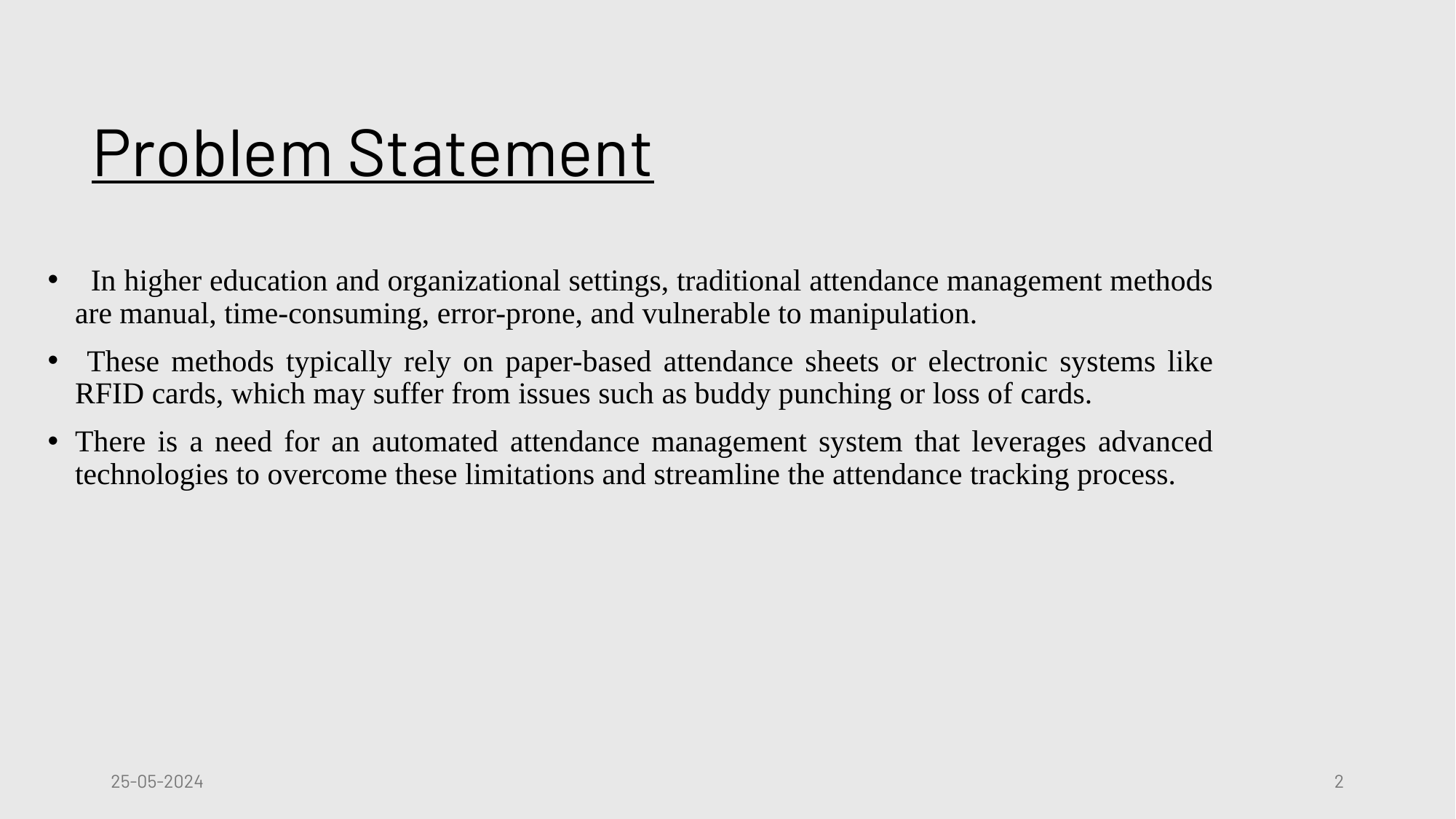

# Problem Statement
  In higher education and organizational settings, traditional attendance management methods are manual, time-consuming, error-prone, and vulnerable to manipulation.
 These methods typically rely on paper-based attendance sheets or electronic systems like RFID cards, which may suffer from issues such as buddy punching or loss of cards.
There is a need for an automated attendance management system that leverages advanced technologies to overcome these limitations and streamline the attendance tracking process.
25-05-2024
2